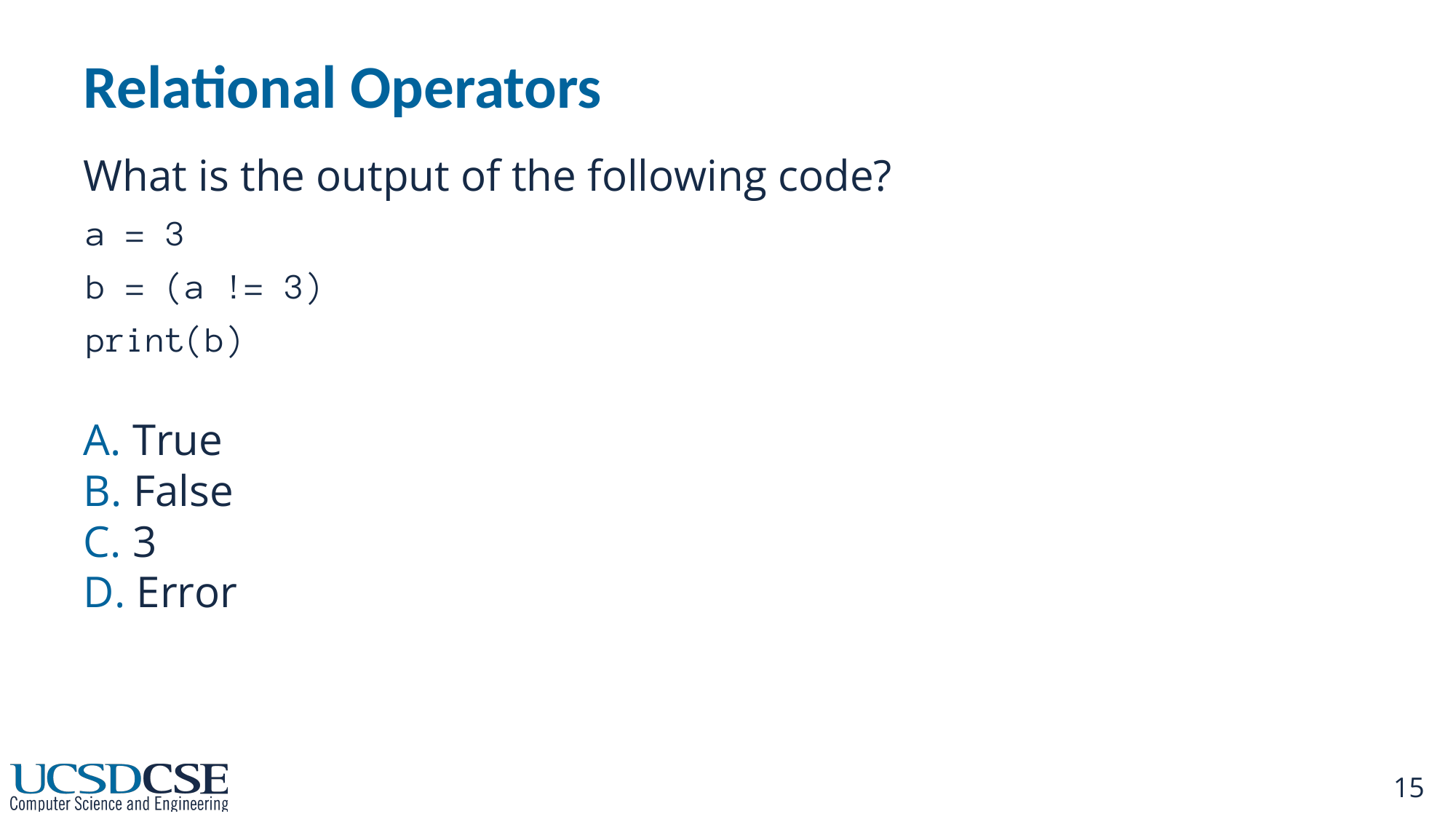

# Relational Operators
What is the output of the following code?
a = 3
b = (a != 3)
print(b)

A. True
B. False
C. 3
D. Error